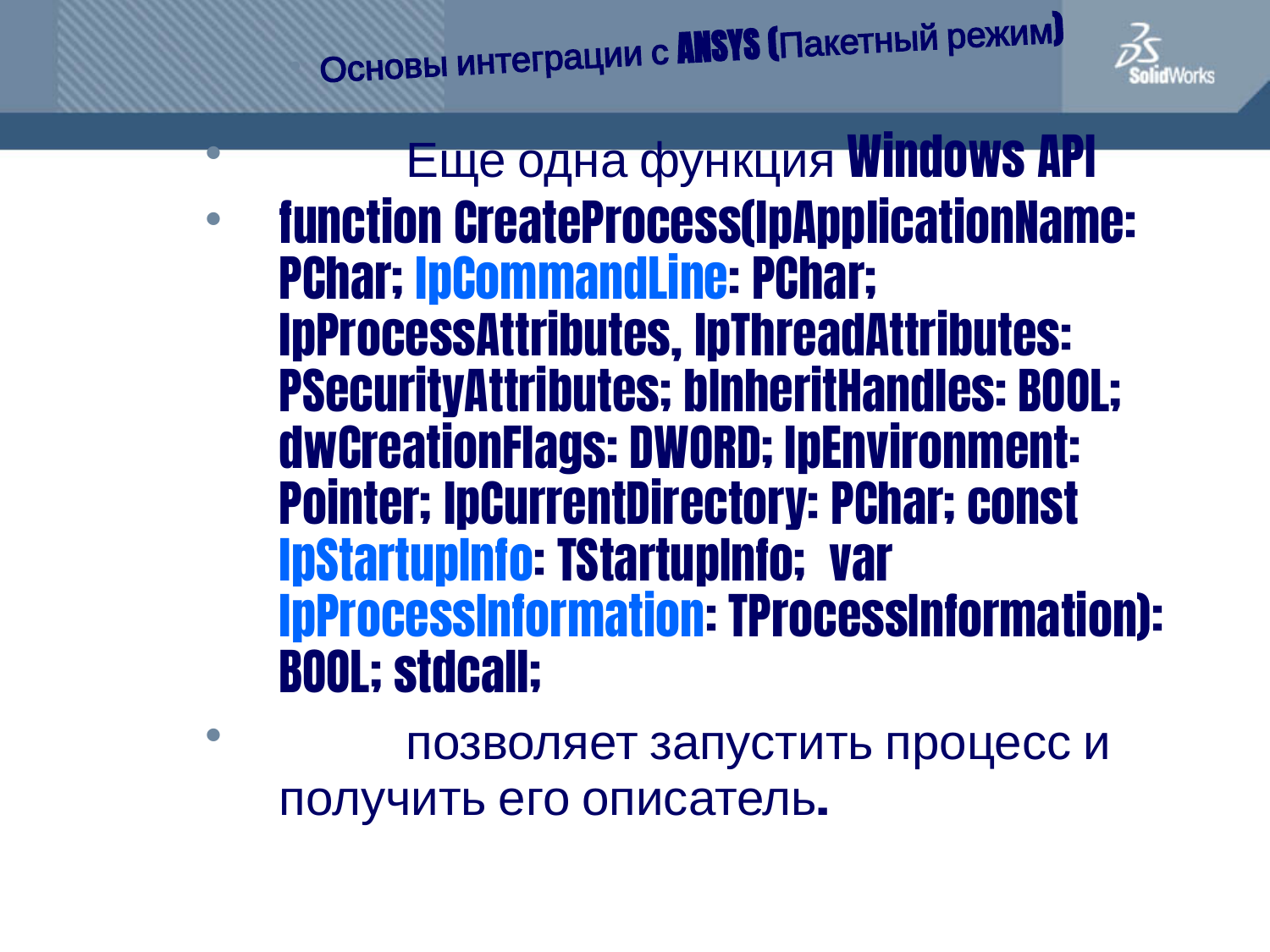

Основы интеграции с ANSYS (Пакетный режим)
	Еще одна функция Windows API
function CreateProcess(lpApplicationName: PChar; lpCommandLine: PChar;  lpProcessAttributes, lpThreadAttributes: PSecurityAttributes; bInheritHandles: BOOL; dwCreationFlags: DWORD; lpEnvironment: Pointer; lpCurrentDirectory: PChar; const lpStartupInfo: TStartupInfo;  var lpProcessInformation: TProcessInformation): BOOL; stdcall;
	позволяет запустить процесс и получить его описатель.